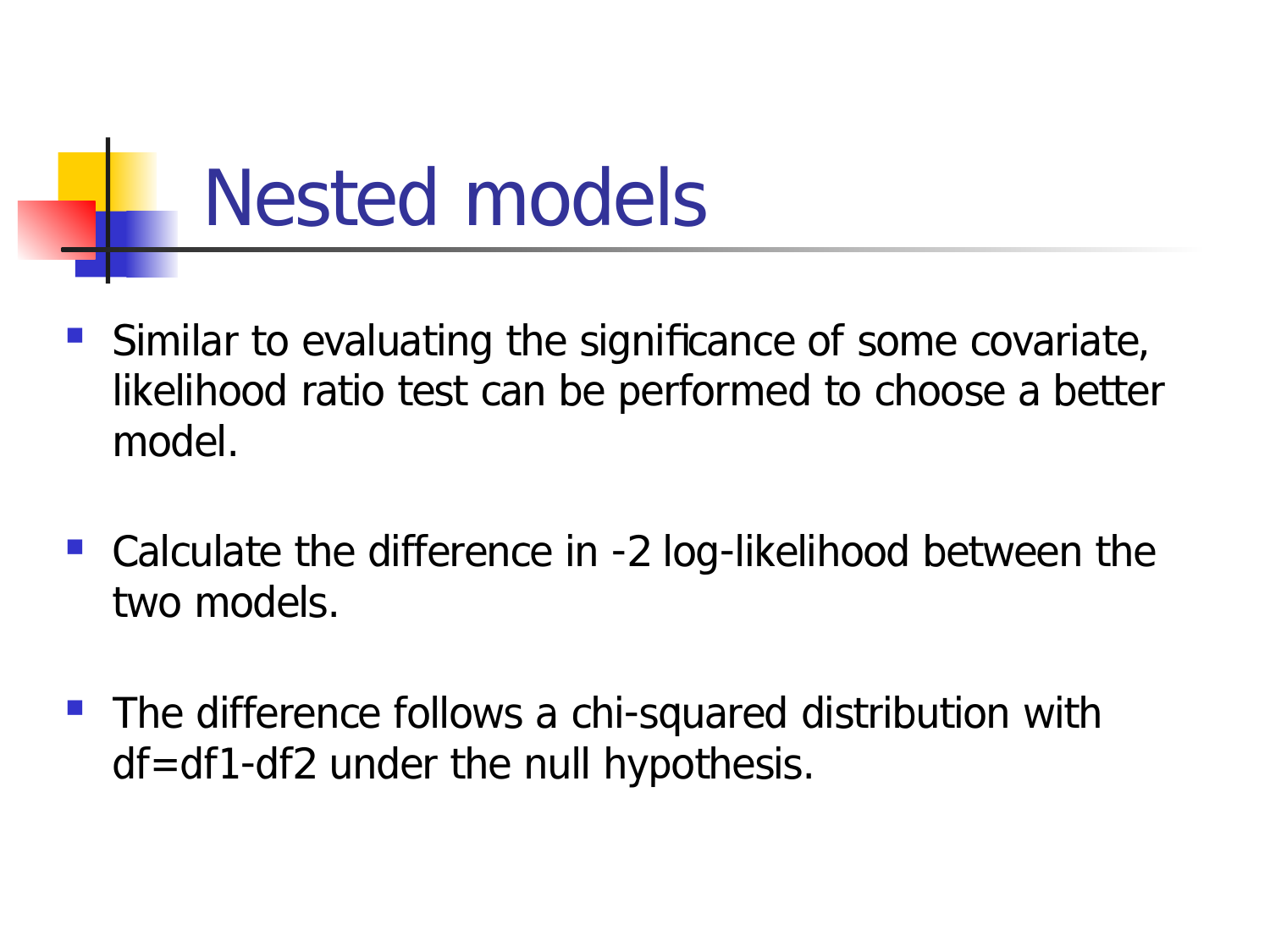

# Nested models
Similar to evaluating the significance of some covariate, likelihood ratio test can be performed to choose a better model.
Calculate the difference in -2 log-likelihood between the two models.
The difference follows a chi-squared distribution with df=df1-df2 under the null hypothesis.